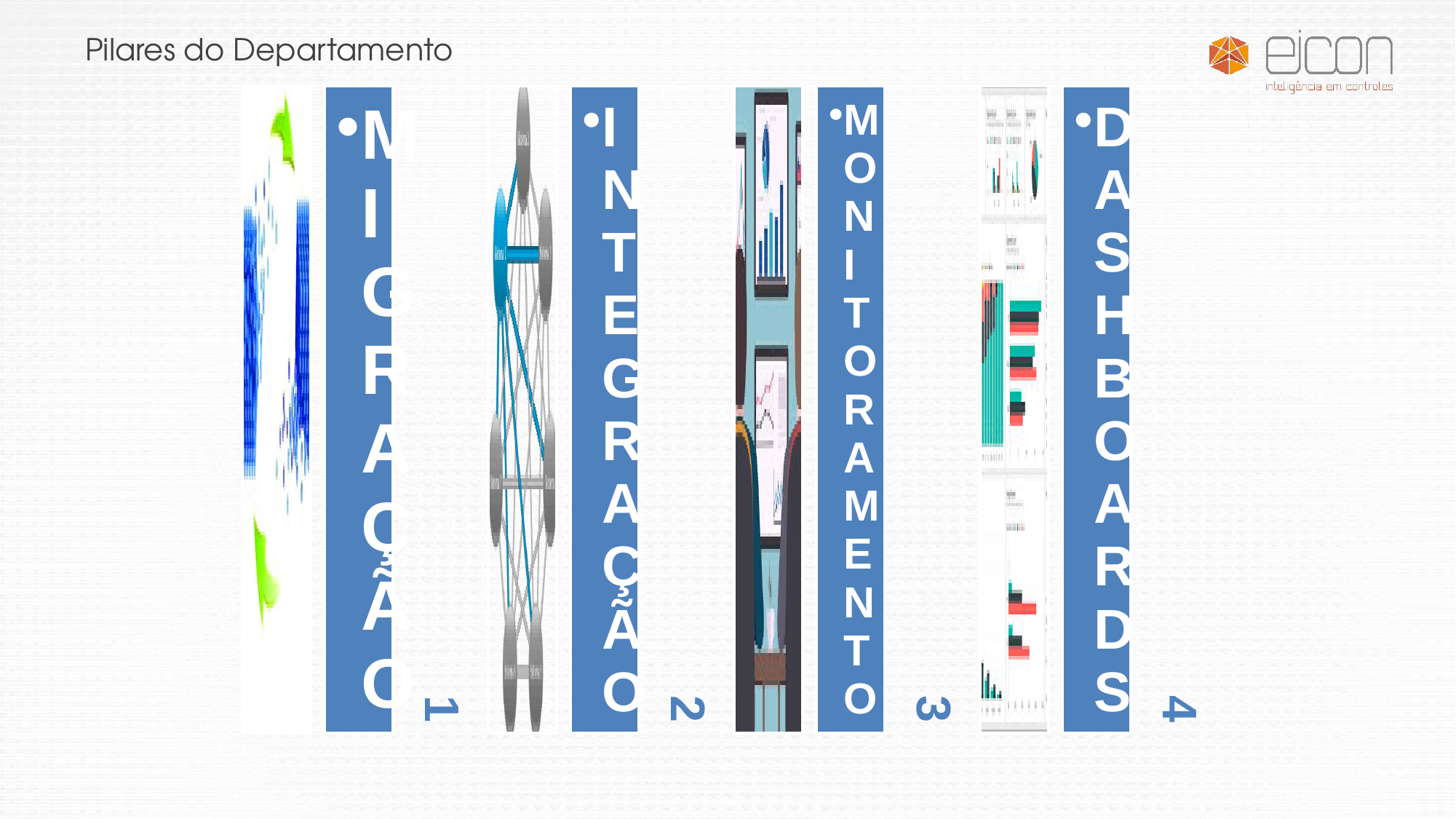

Pilares do Departamento
1
MIGRAÇÃO
2
INTEGRAÇÃO
3
MONITORAMENTO
4
DASHBOARDS